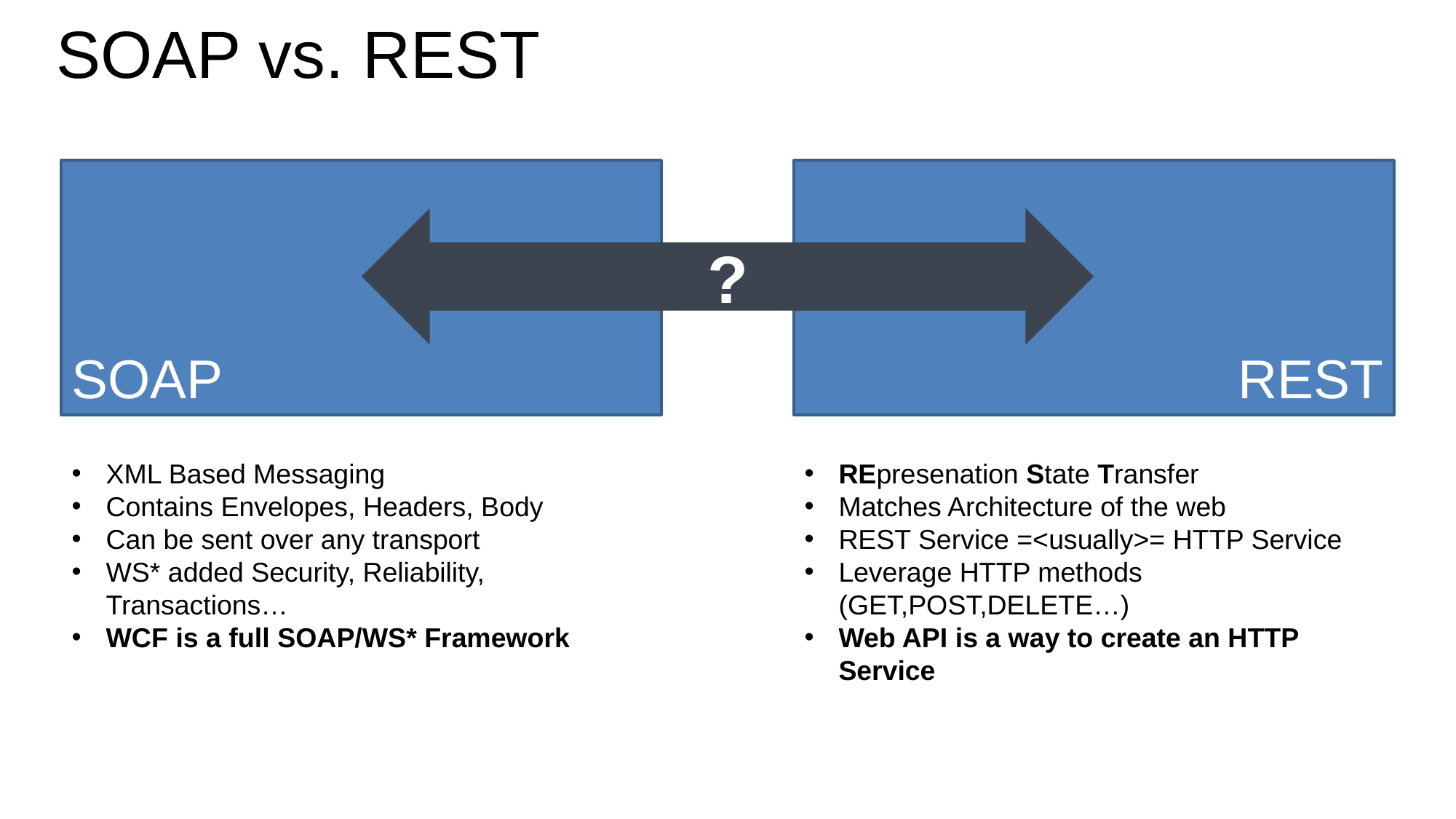

# SOAP vs. REST
SOAP
REST
?
XML Based Messaging
Contains Envelopes, Headers, Body
Can be sent over any transport
WS* added Security, Reliability, Transactions…
WCF is a full SOAP/WS* Framework
REpresenation State Transfer
Matches Architecture of the web
REST Service =<usually>= HTTP Service
Leverage HTTP methods (GET,POST,DELETE…)
Web API is a way to create an HTTP Service